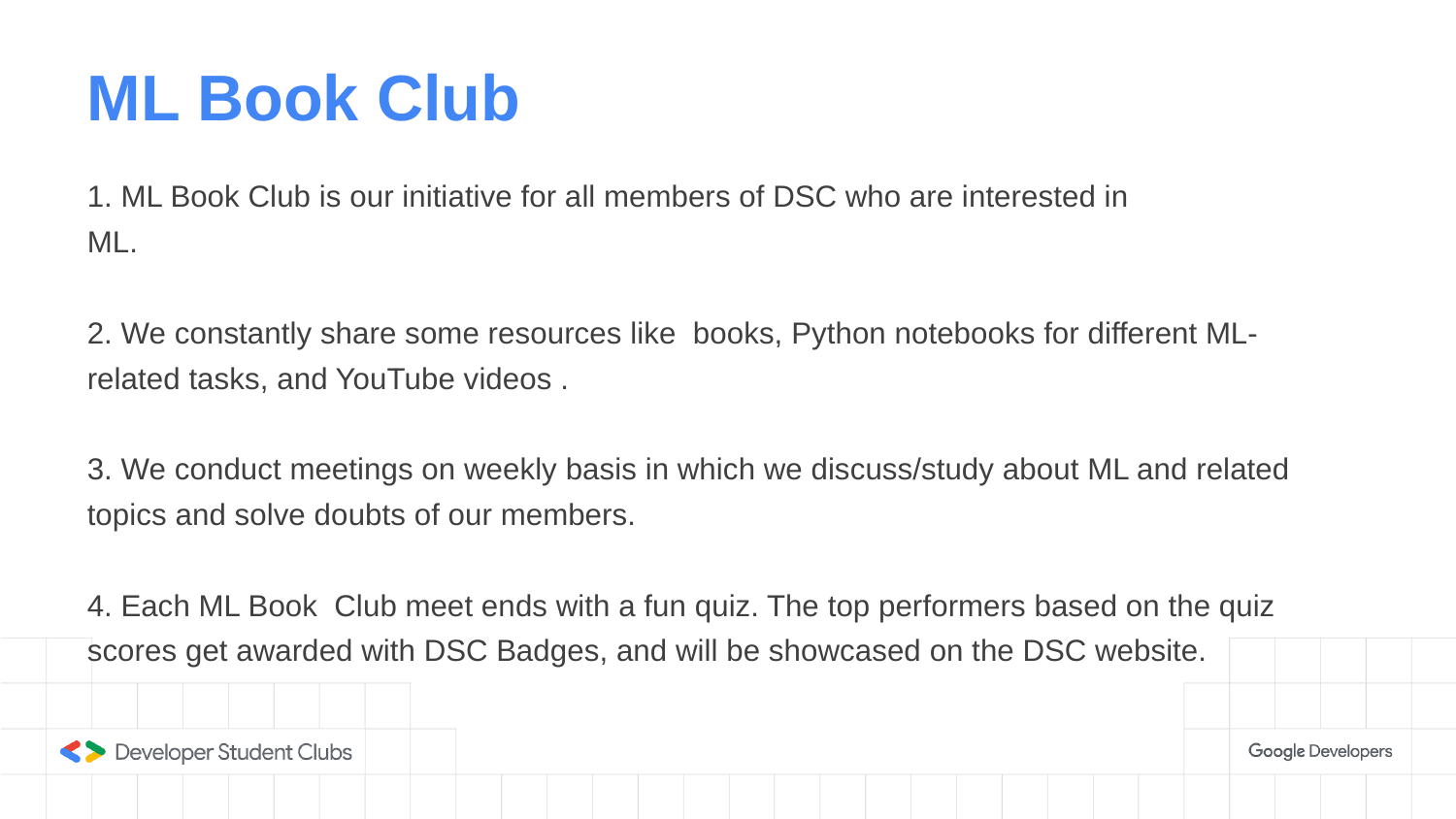

# ML Book Club
1. ML Book Club is our initiative for all members of DSC who are interested in
ML.
2. We constantly share some resources like  books, Python notebooks for different ML-related tasks, and YouTube videos .
3. We conduct meetings on weekly basis in which we discuss/study about ML and related topics and solve doubts of our members.
4. Each ML Book  Club meet ends with a fun quiz. The top performers based on the quiz scores get awarded with DSC Badges, and will be showcased on the DSC website.